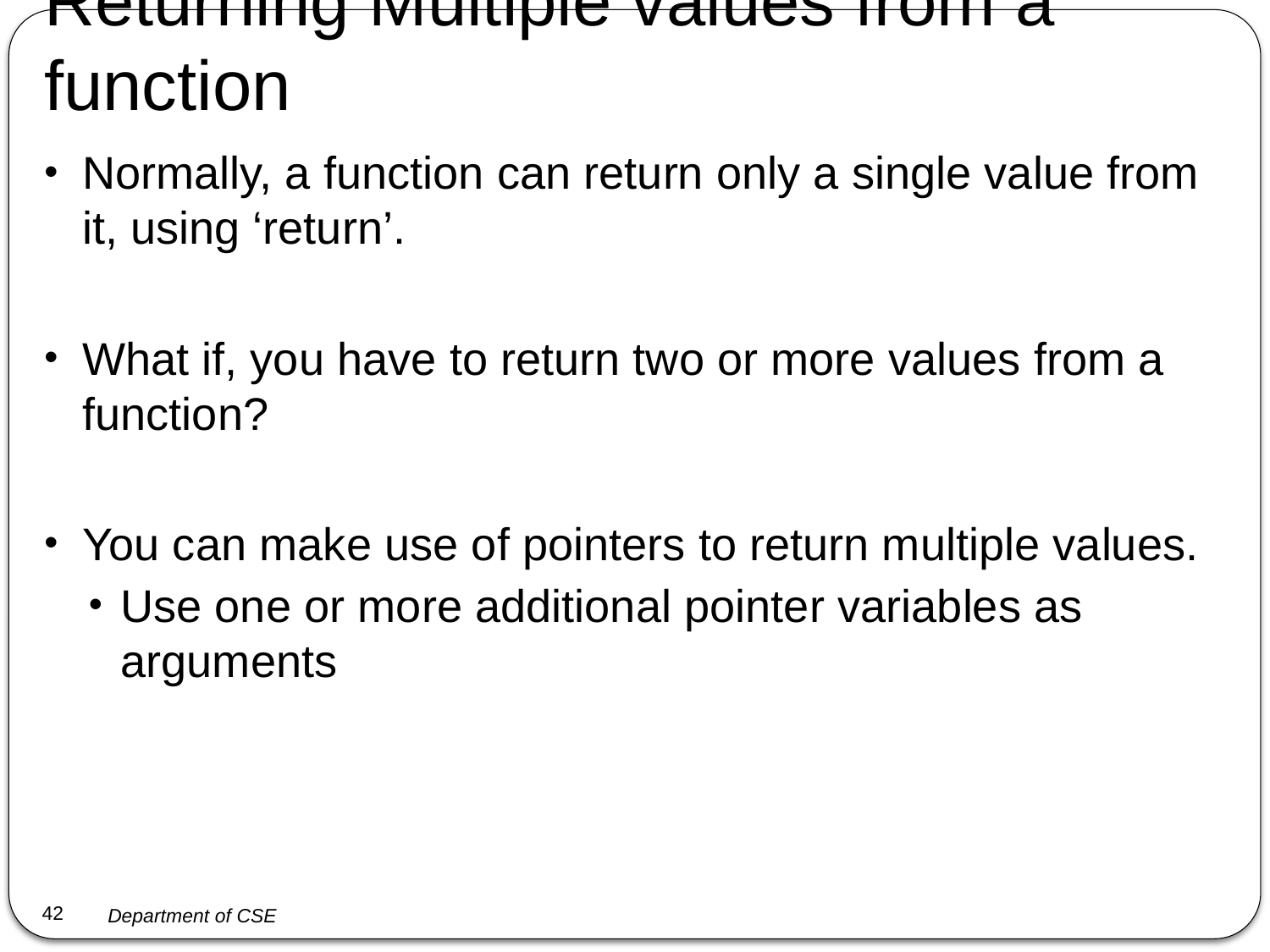

Returning Multiple values from a function
Normally, a function can return only a single value from it, using ‘return’.

What if, you have to return two or more values from a function?

You can make use of pointers to return multiple values.
Use one or more additional pointer variables as arguments
42
Department of CSE